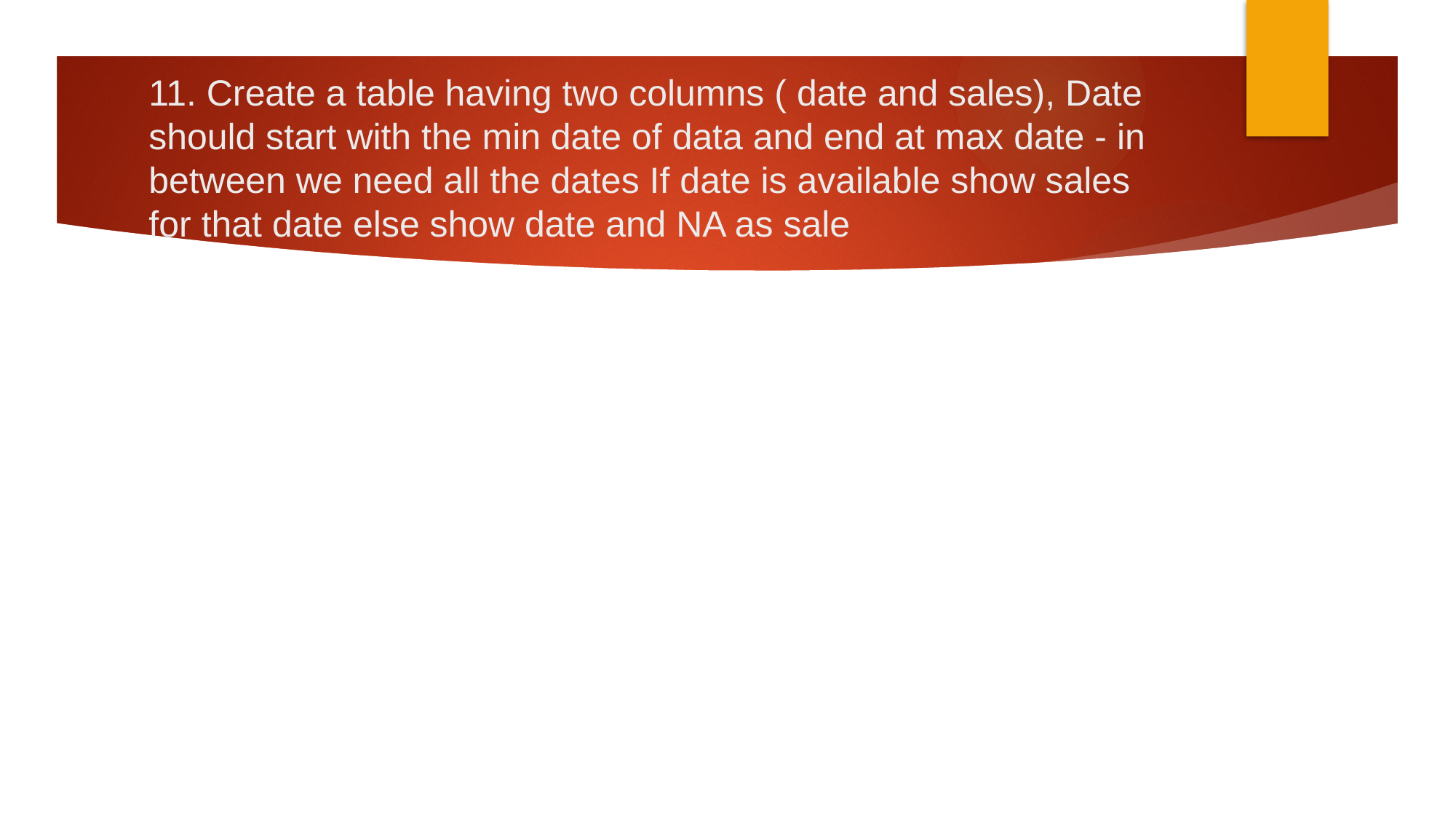

# 11. Create a table having two columns ( date and sales), Date should start with the min date of data and end at max date - in between we need all the dates If date is available show sales for that date else show date and NA as sale